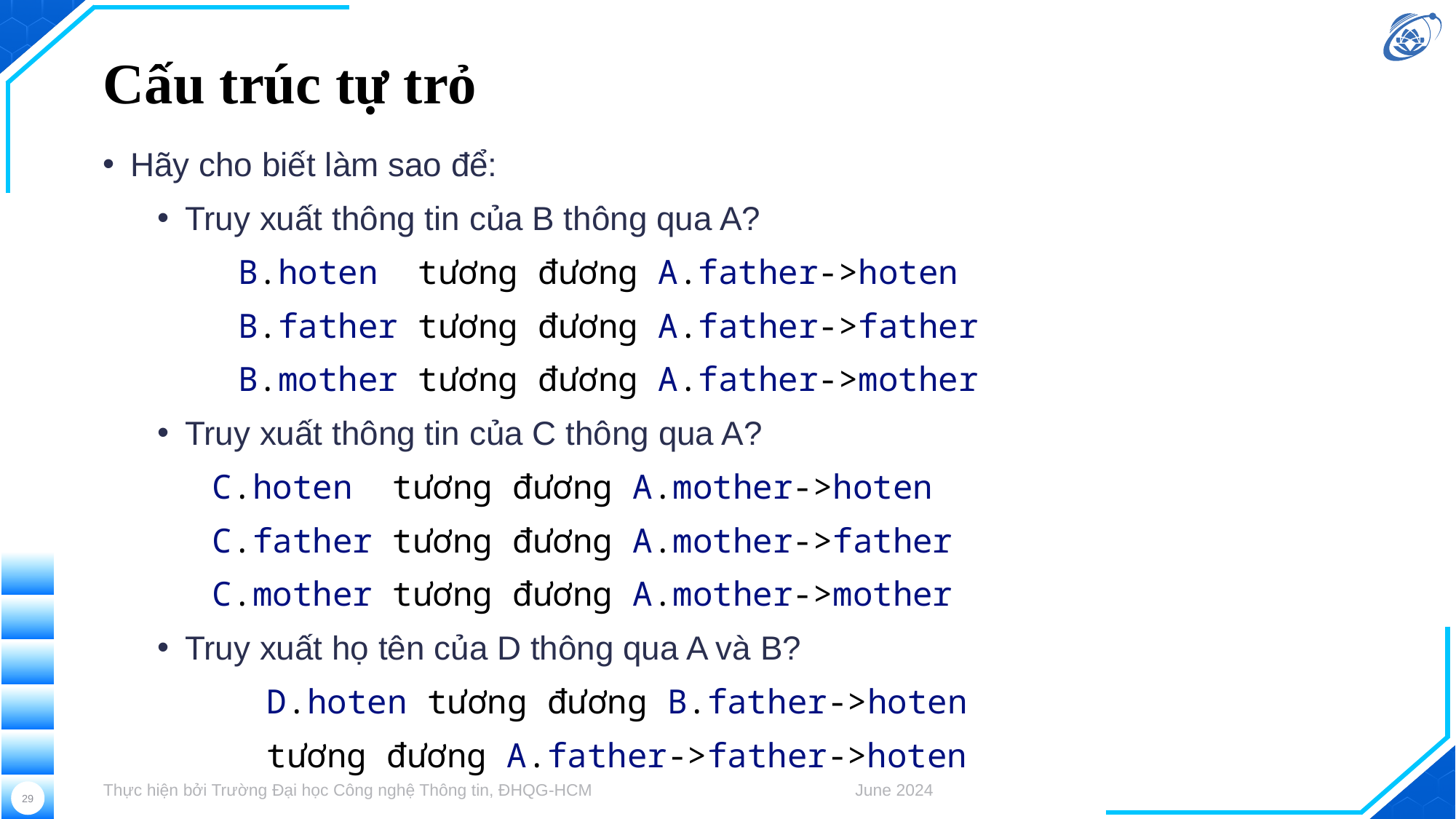

# Cấu trúc tự trỏ
Hãy cho biết làm sao để:
Truy xuất thông tin của B thông qua A?
    B.hoten  tương đương A.father->hoten
    B.father tương đương A.father->father
    B.mother tương đương A.father->mother
Truy xuất thông tin của C thông qua A?
C.hoten  tương đương A.mother->hoten
C.father tương đương A.mother->father
C.mother tương đương A.mother->mother
Truy xuất họ tên của D thông qua A và B?
	D.hoten tương đương B.father->hoten
	tương đương A.father->father->hoten
Thực hiện bởi Trường Đại học Công nghệ Thông tin, ĐHQG-HCM
June 2024
29